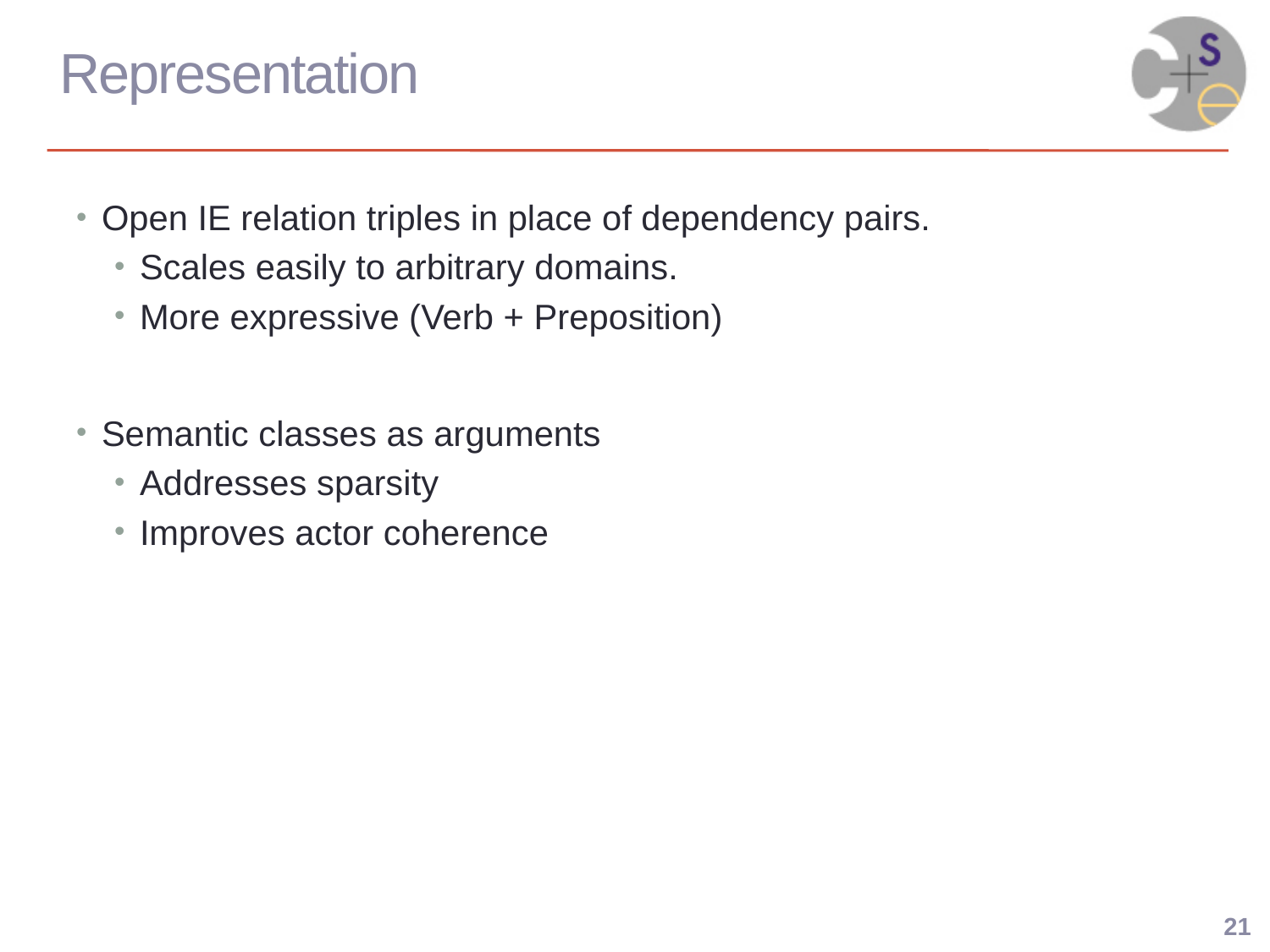

# Representation
Open IE relation triples in place of dependency pairs.
Scales easily to arbitrary domains.
More expressive (Verb + Preposition)

Semantic classes as arguments
Addresses sparsity
Improves actor coherence

21